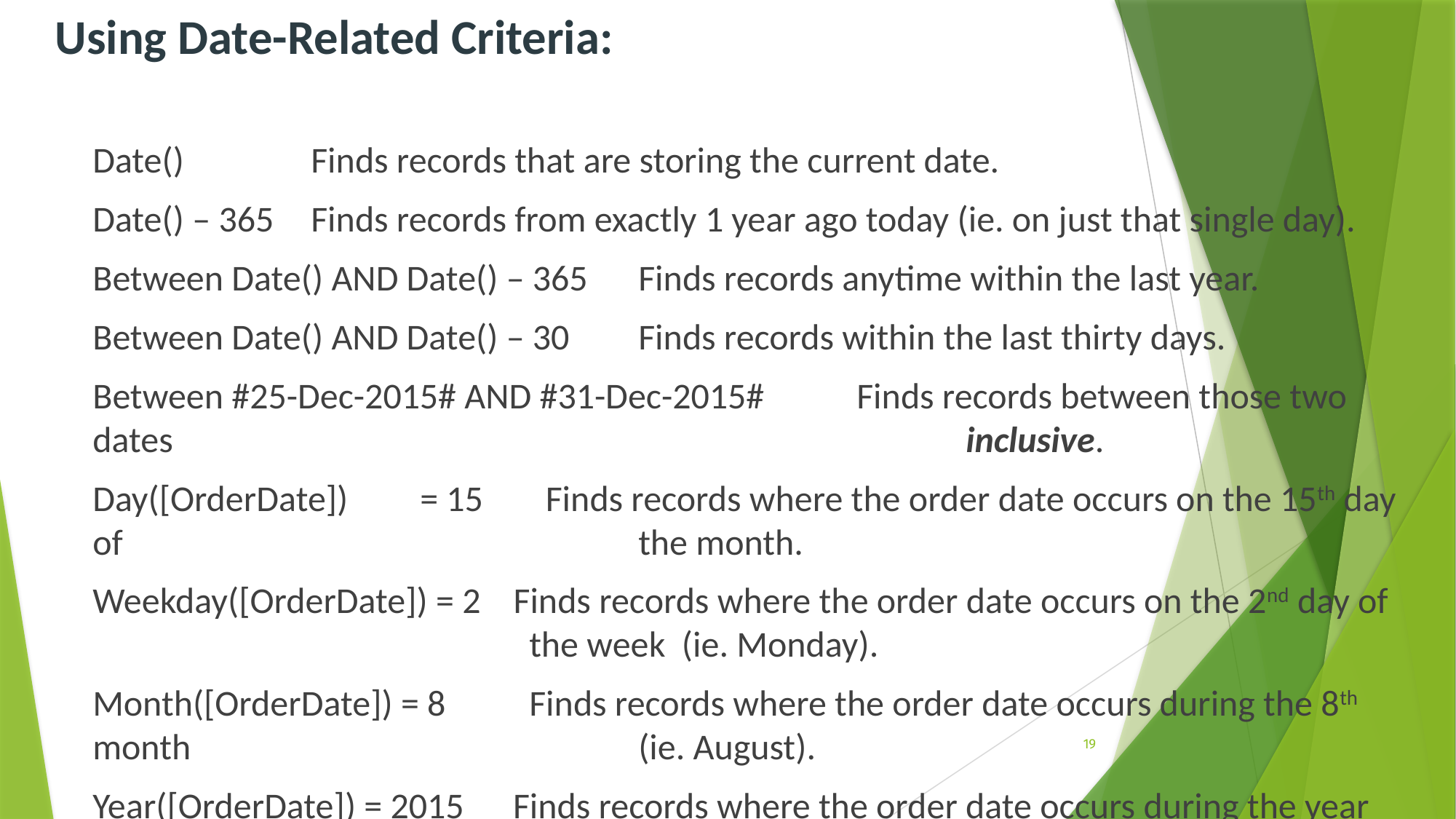

# Using Date-Related Criteria:
Date()		Finds records that are storing the current date.
Date() – 365	Finds records from exactly 1 year ago today (ie. on just that single day).
Between Date() AND Date() – 365	Finds records anytime within the last year.
Between Date() AND Date() – 30	Finds records within the last thirty days.
Between #25-Dec-2015# AND #31-Dec-2015#	Finds records between those two dates 								inclusive.
Day([OrderDate])	= 15	  Finds records where the order date occurs on the 15th day of 					the month.
Weekday([OrderDate]) = 2    Finds records where the order date occurs on the 2nd day of 					the week  (ie. Monday).
Month([OrderDate]) = 8	Finds records where the order date occurs during the 8th month 					(ie. August).
Year([OrderDate]) = 2015      Finds records where the order date occurs during the year 					2015.

19